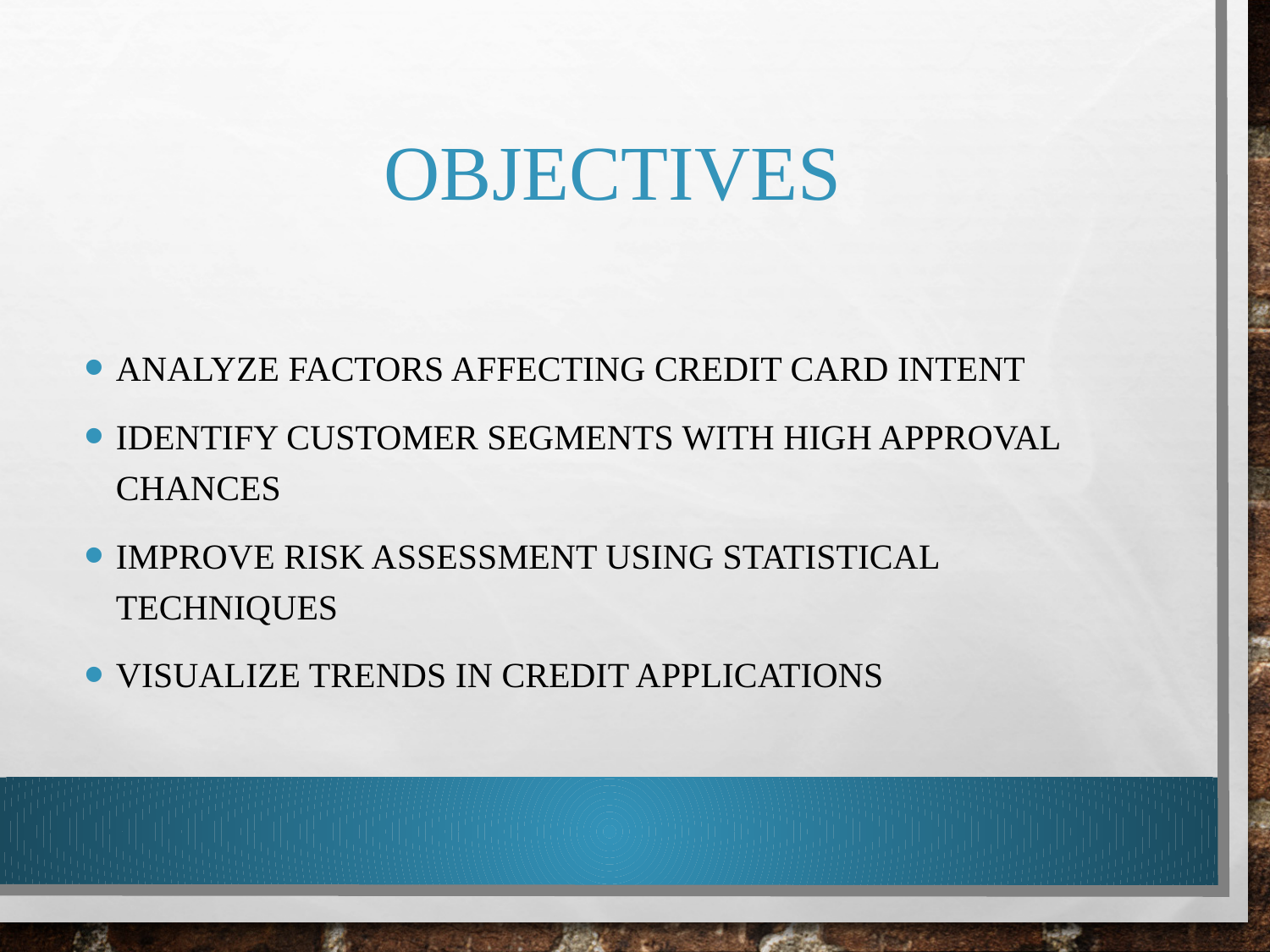

# Objectives
Analyze factors affecting credit card intent
Identify customer segments with high approval chances
Improve risk assessment using statistical techniques
Visualize trends in credit applications